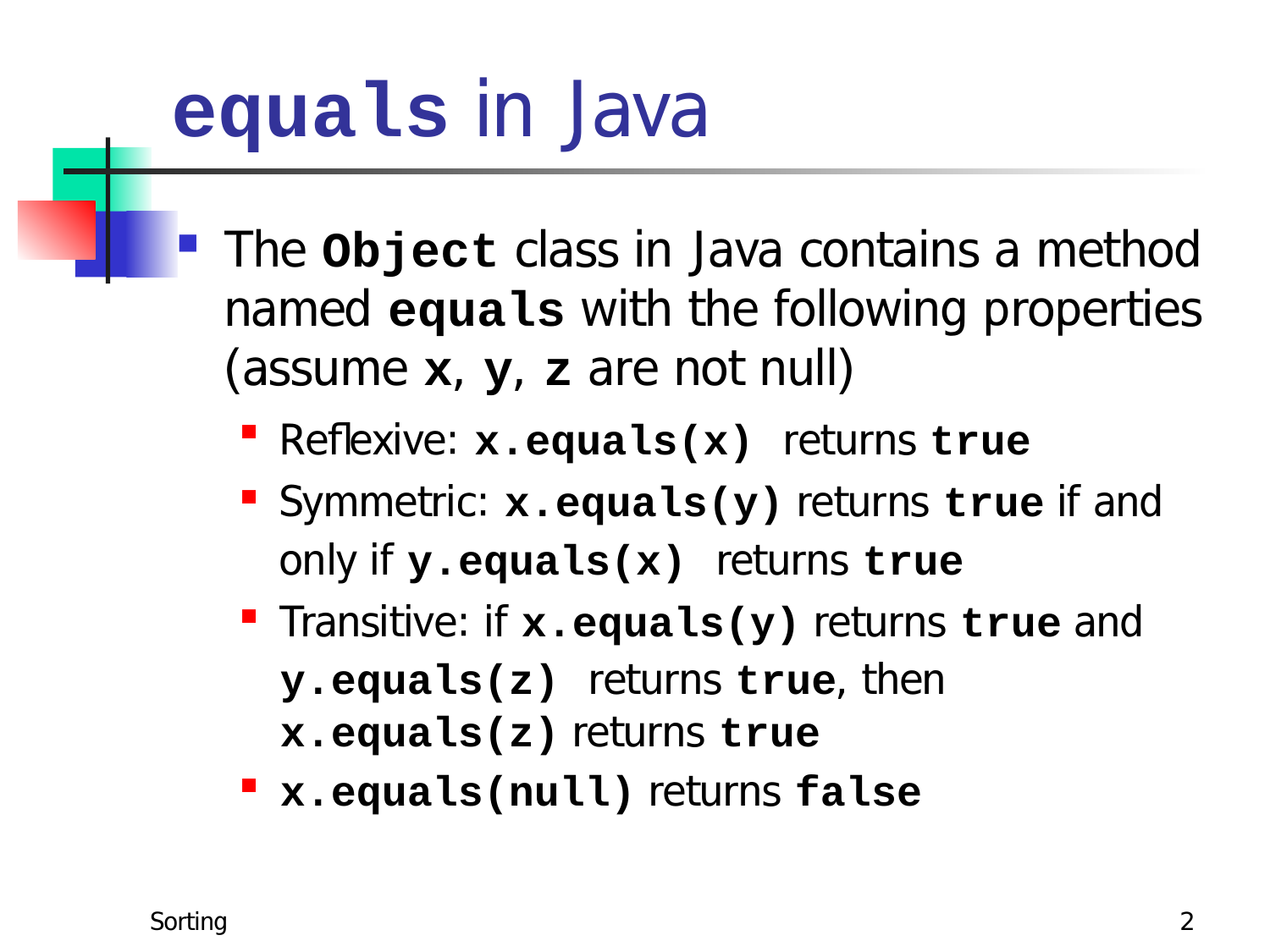

# equals in Java
The Object class in Java contains a method named equals with the following properties (assume x, y, z are not null)
Reflexive: x.equals(x) returns true
Symmetric: x.equals(y) returns true if and only if y.equals(x) returns true
Transitive: if x.equals(y) returns true and y.equals(z) returns true, then x.equals(z) returns true
x.equals(null) returns false
Sorting
2